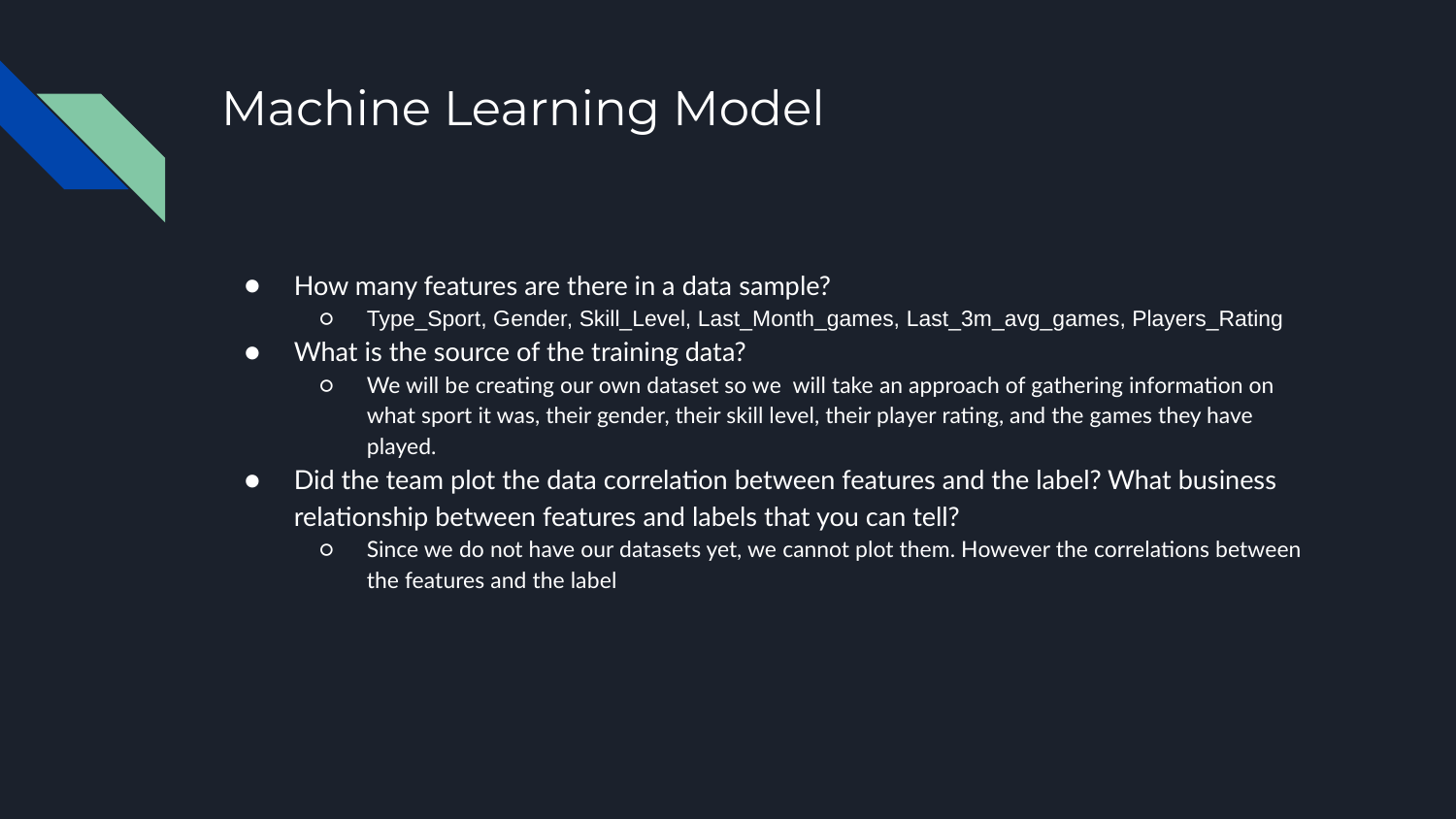

# Machine Learning Model
How many features are there in a data sample?
Type_Sport, Gender, Skill_Level, Last_Month_games, Last_3m_avg_games, Players_Rating
What is the source of the training data?
We will be creating our own dataset so we  will take an approach of gathering information on what sport it was, their gender, their skill level, their player rating, and the games they have played.
Did the team plot the data correlation between features and the label? What business relationship between features and labels that you can tell?
Since we do not have our datasets yet, we cannot plot them. However the correlations between the features and the label